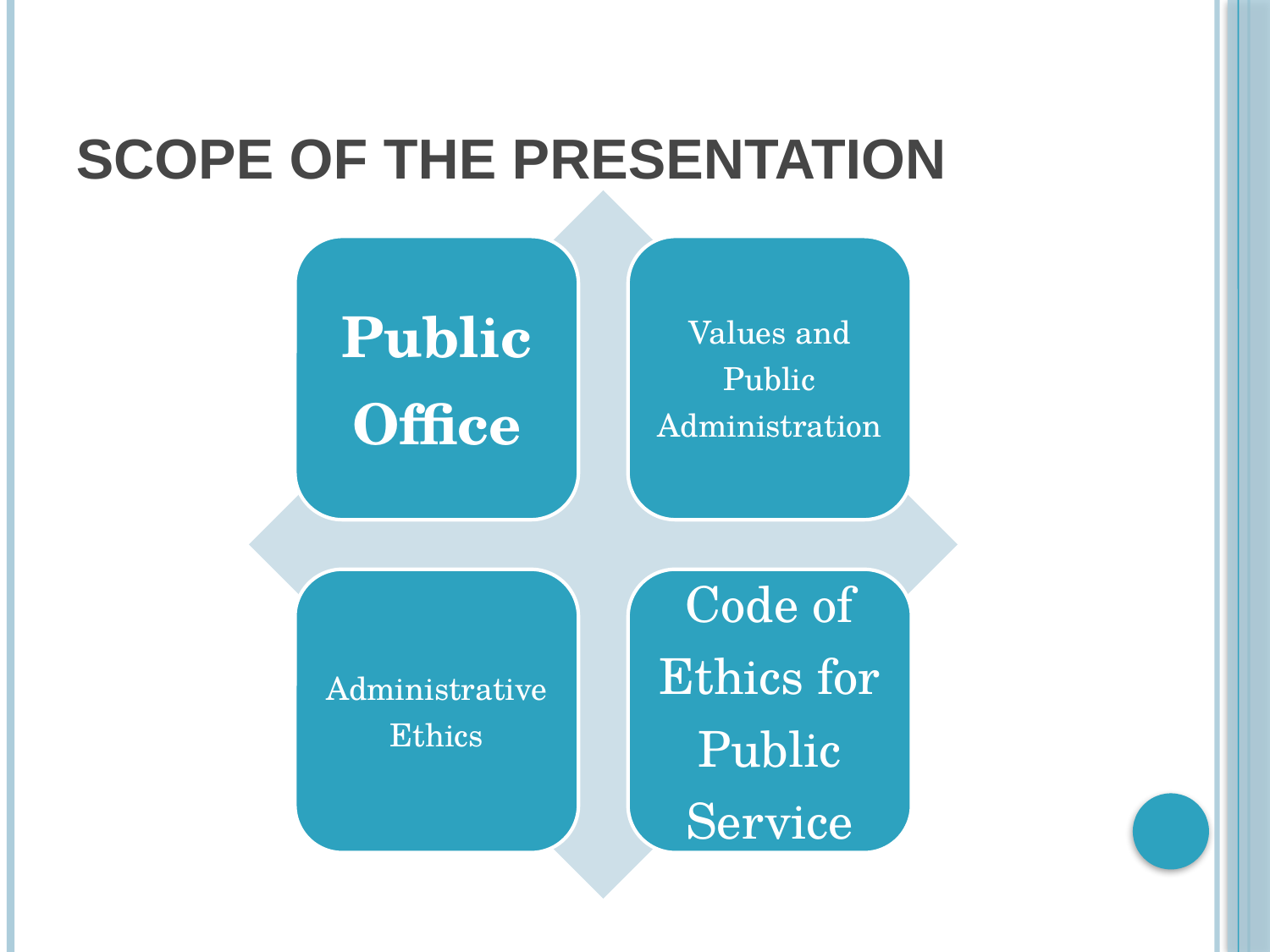

# SCOPE OF THE PRESENTATION
Public Office
Values and Public Administration
Administrative Ethics
Code of Ethics for Public Service